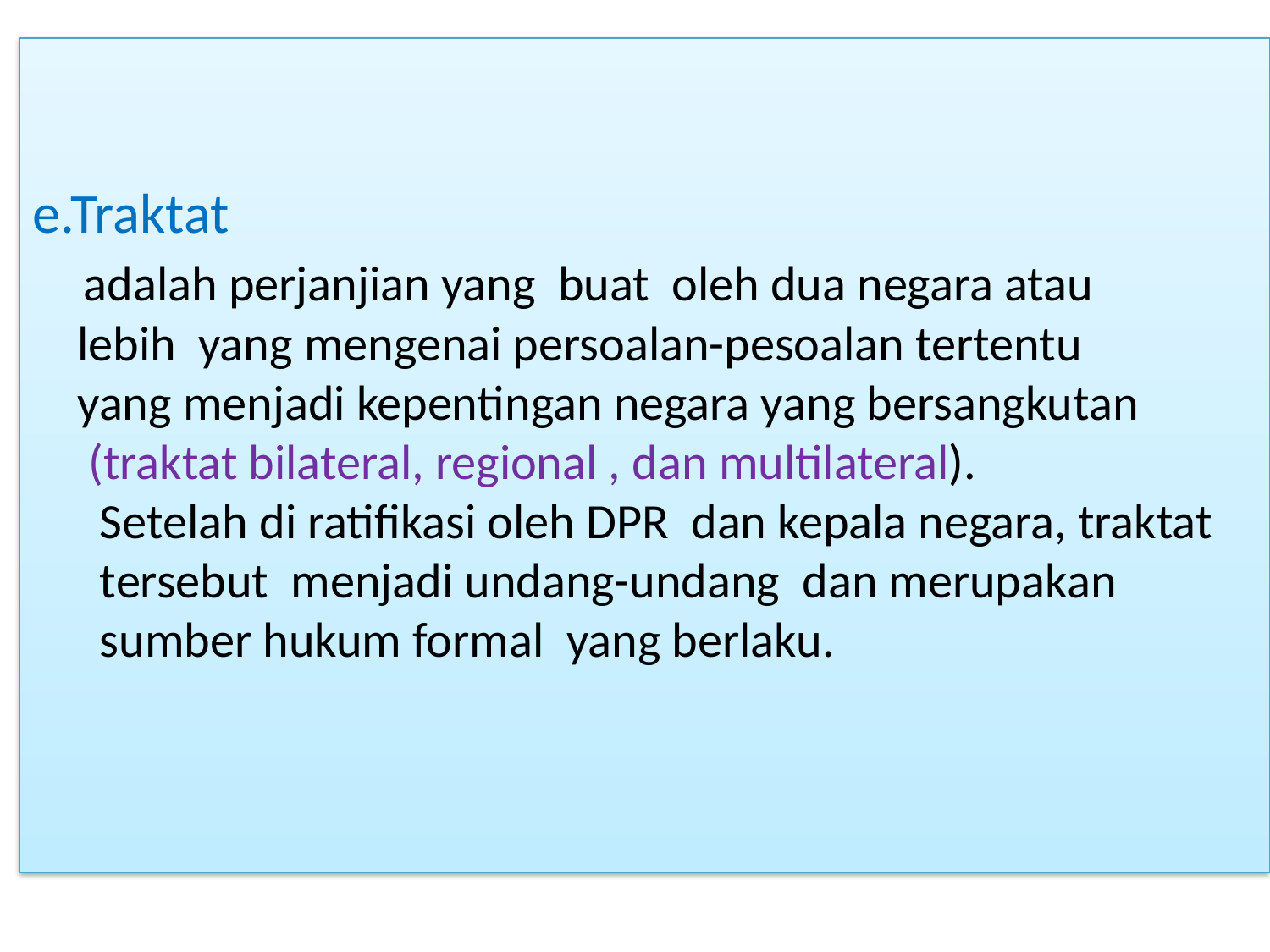

# e.Traktat adalah perjanjian yang  buat  oleh dua negara atau lebih  yang mengenai persoalan-pesoalan tertentu yang menjadi kepentingan negara yang bersangkutan (traktat bilateral, regional , dan multilateral). Setelah di ratifikasi oleh DPR  dan kepala negara, traktat tersebut  menjadi undang-undang  dan merupakan sumber hukum formal  yang berlaku.